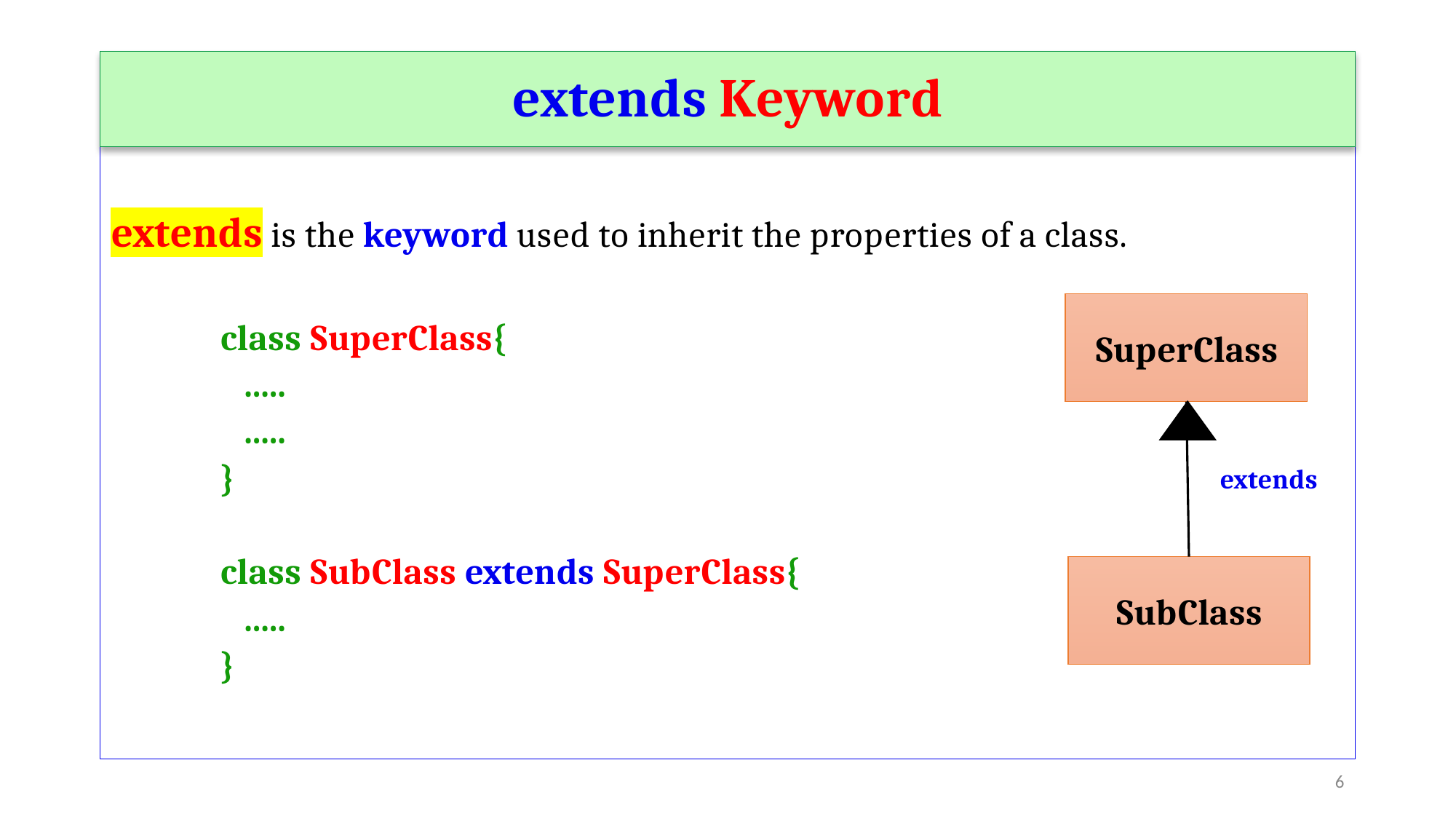

extends Keyword

extends is the keyword used to inherit the properties of a class.

class SuperClass{
   .....
   .....
}

class SubClass extends SuperClass{
   .....
}

SuperClass

extends
SubClass
6